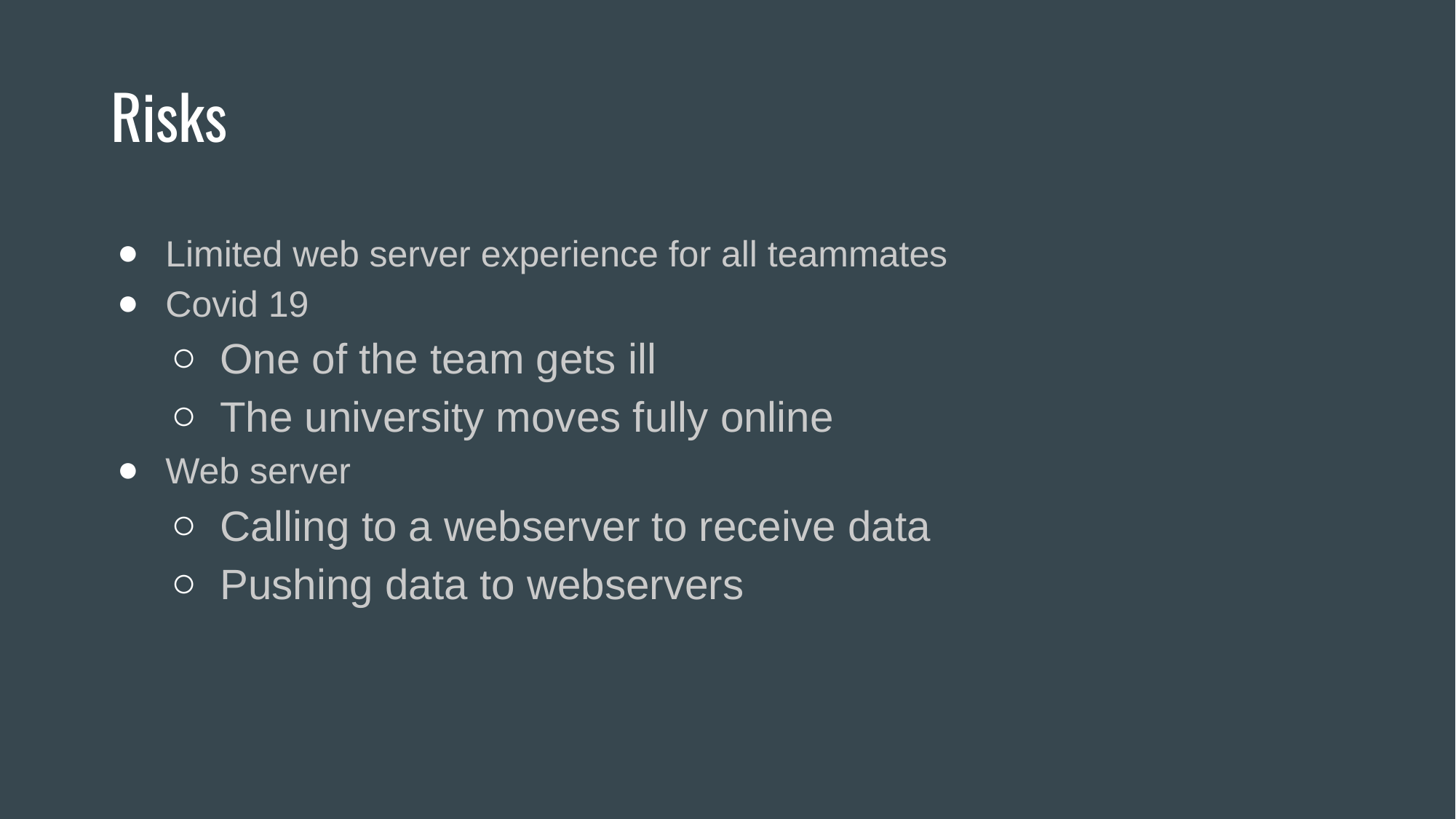

# Risks
Limited web server experience for all teammates
Covid 19
One of the team gets ill
The university moves fully online
Web server
Calling to a webserver to receive data
Pushing data to webservers